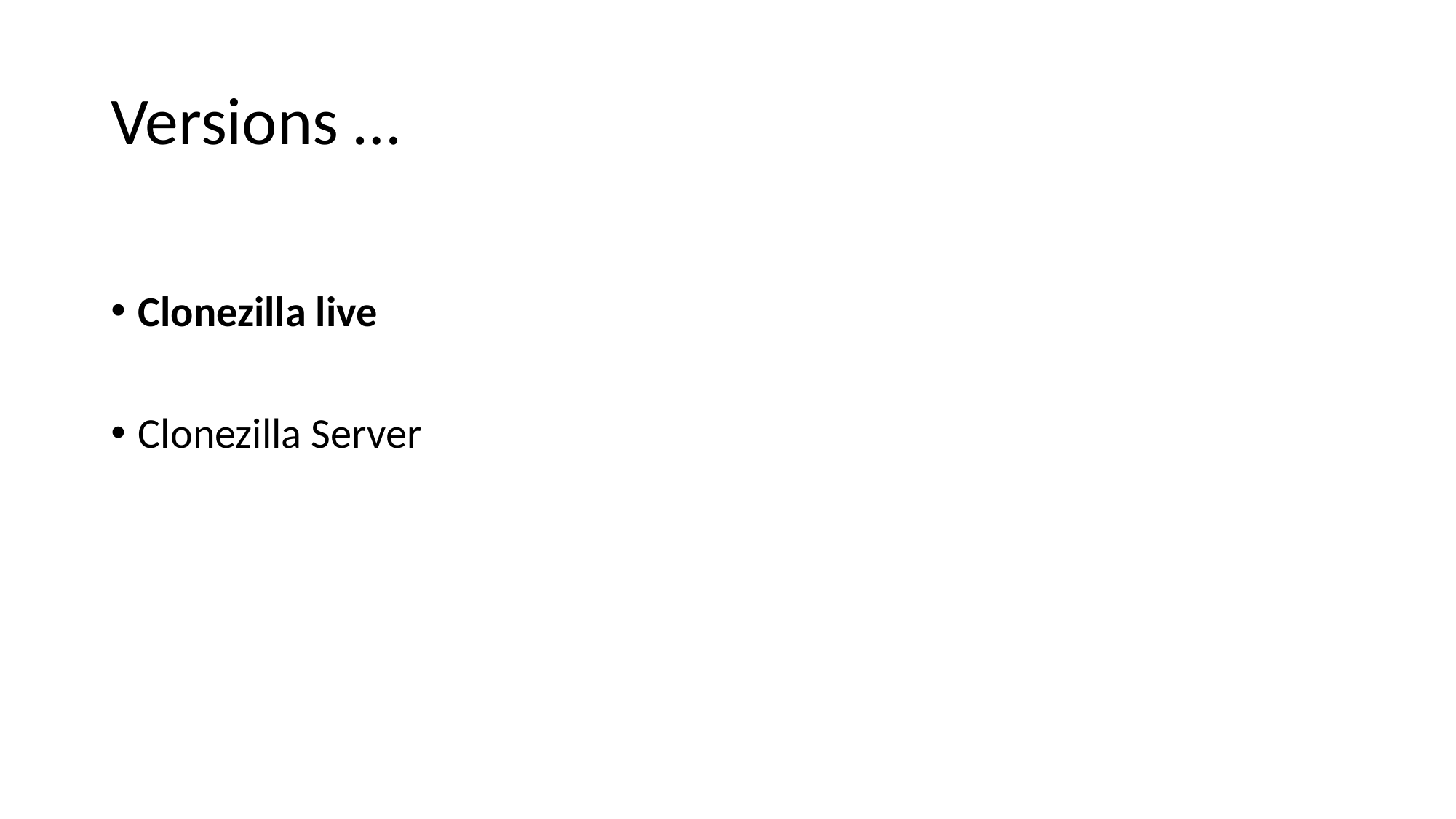

# Versions …

Clonezilla live

Clonezilla Server